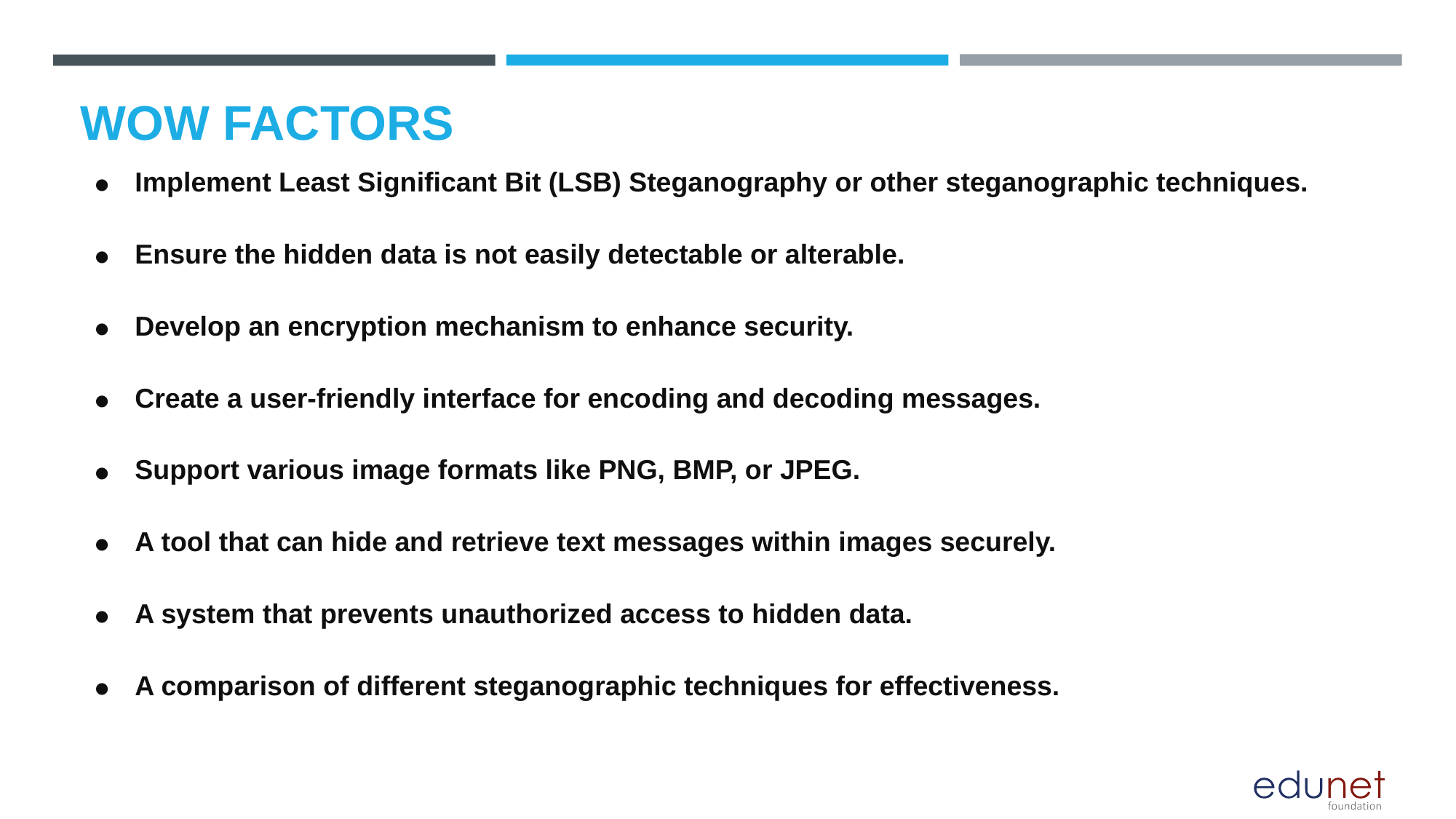

# WOW FACTORS
Implement Least Significant Bit (LSB) Steganography or other steganographic techniques.

Ensure the hidden data is not easily detectable or alterable.

Develop an encryption mechanism to enhance security.

Create a user-friendly interface for encoding and decoding messages.

Support various image formats like PNG, BMP, or JPEG.

A tool that can hide and retrieve text messages within images securely.

A system that prevents unauthorized access to hidden data.

A comparison of different steganographic techniques for effectiveness.